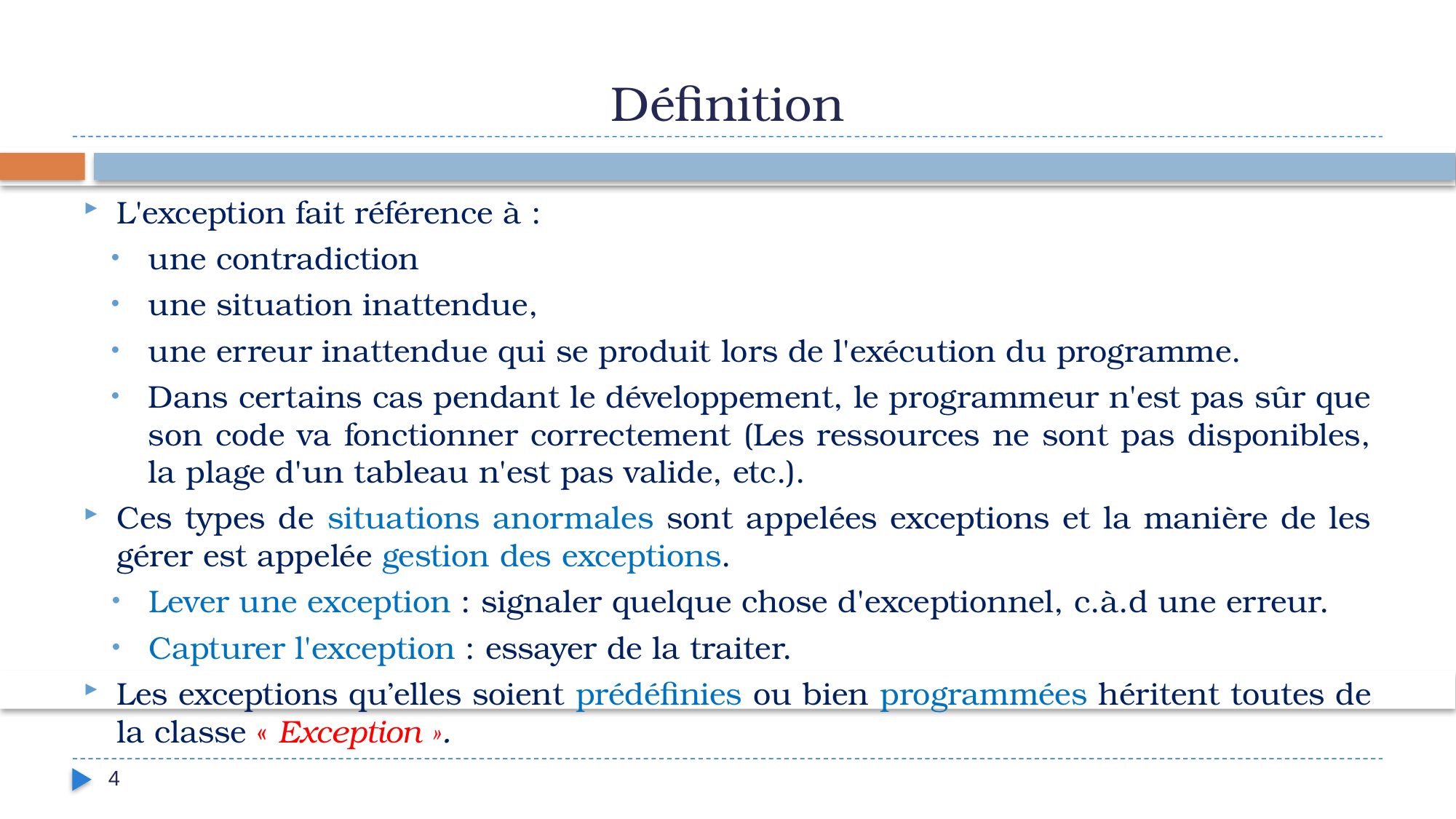

# Définition
L'exception fait référence à :
une contradiction
une situation inattendue,
une erreur inattendue qui se produit lors de l'exécution du programme.
Dans certains cas pendant le développement, le programmeur n'est pas sûr que son code va fonctionner correctement (Les ressources ne sont pas disponibles, la plage d'un tableau n'est pas valide, etc.).
Ces types de situations anormales sont appelées exceptions et la manière de les gérer est appelée gestion des exceptions.
Lever une exception : signaler quelque chose d'exceptionnel, c.à.d une erreur.
Capturer l'exception : essayer de la traiter.
Les exceptions qu’elles soient prédéfinies ou bien programmées héritent toutes de la classe « Exception ».
4